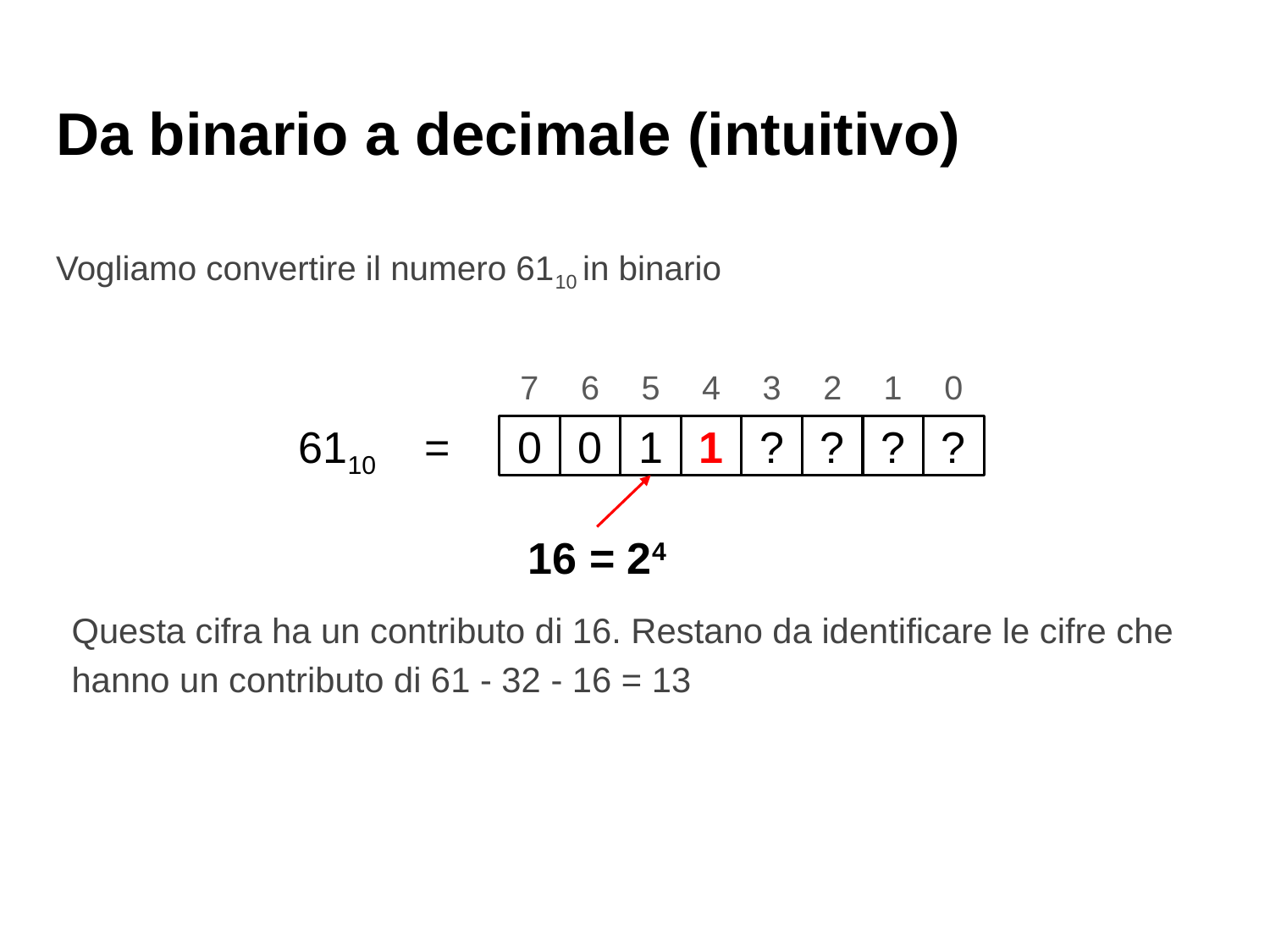

# Da binario a decimale (intuitivo)
Vogliamo convertire il numero 6110 in binario
3
2
1
0
7
6
5
4
6110    =
?
?
?
?
0
0
1
1
16 = 24
Questa cifra ha un contributo di 16. Restano da identificare le cifre che hanno un contributo di 61 - 32 - 16 = 13